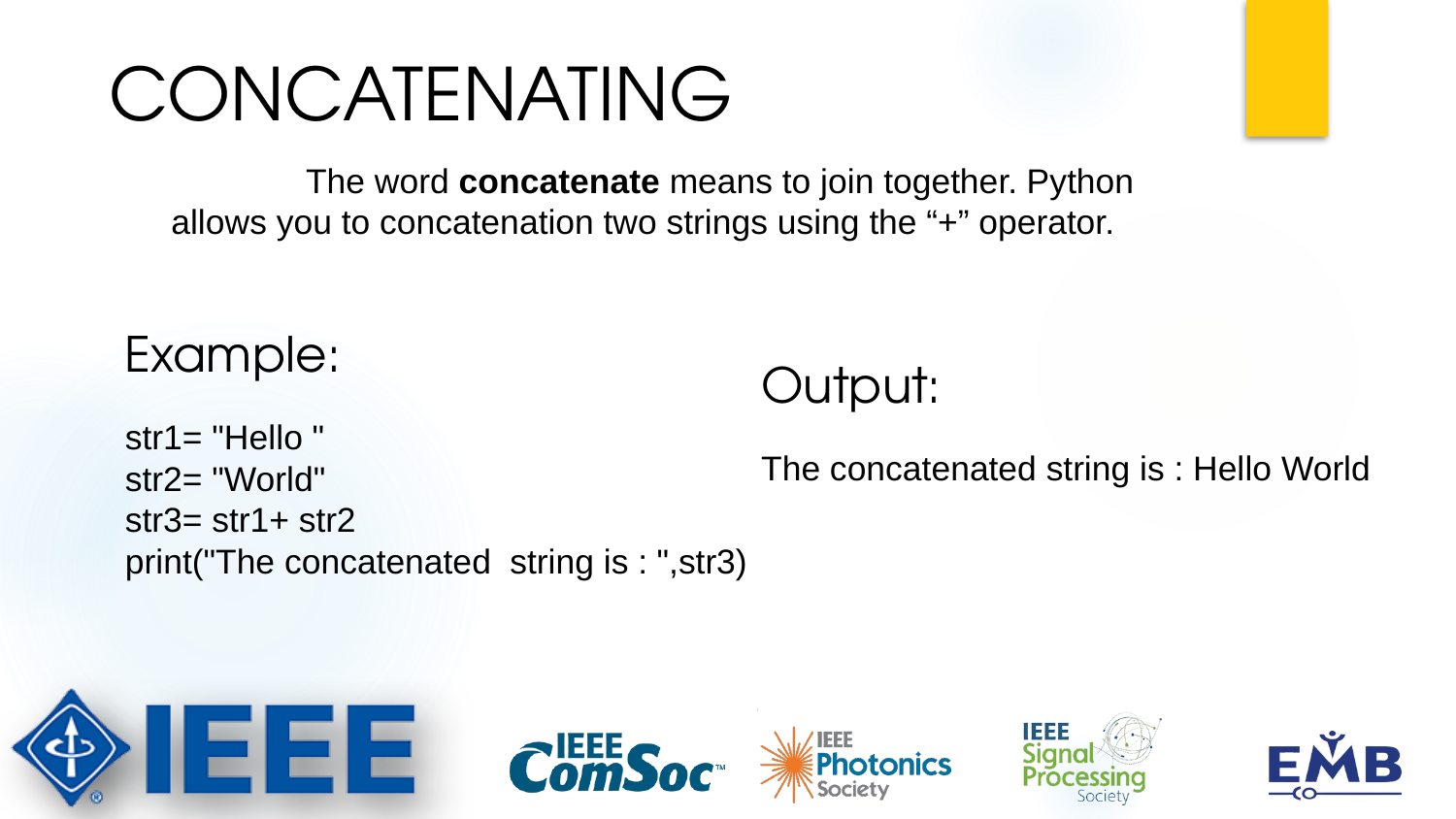

CONCATENATING
               The word concatenate means to join together. Python allows you to concatenation two strings using the “+” operator.
Example:

str1= "Hello "
str2= "World"
str3= str1+ str2
print("The concatenated  string is : ",str3)
Output:

The concatenated string is : Hello World